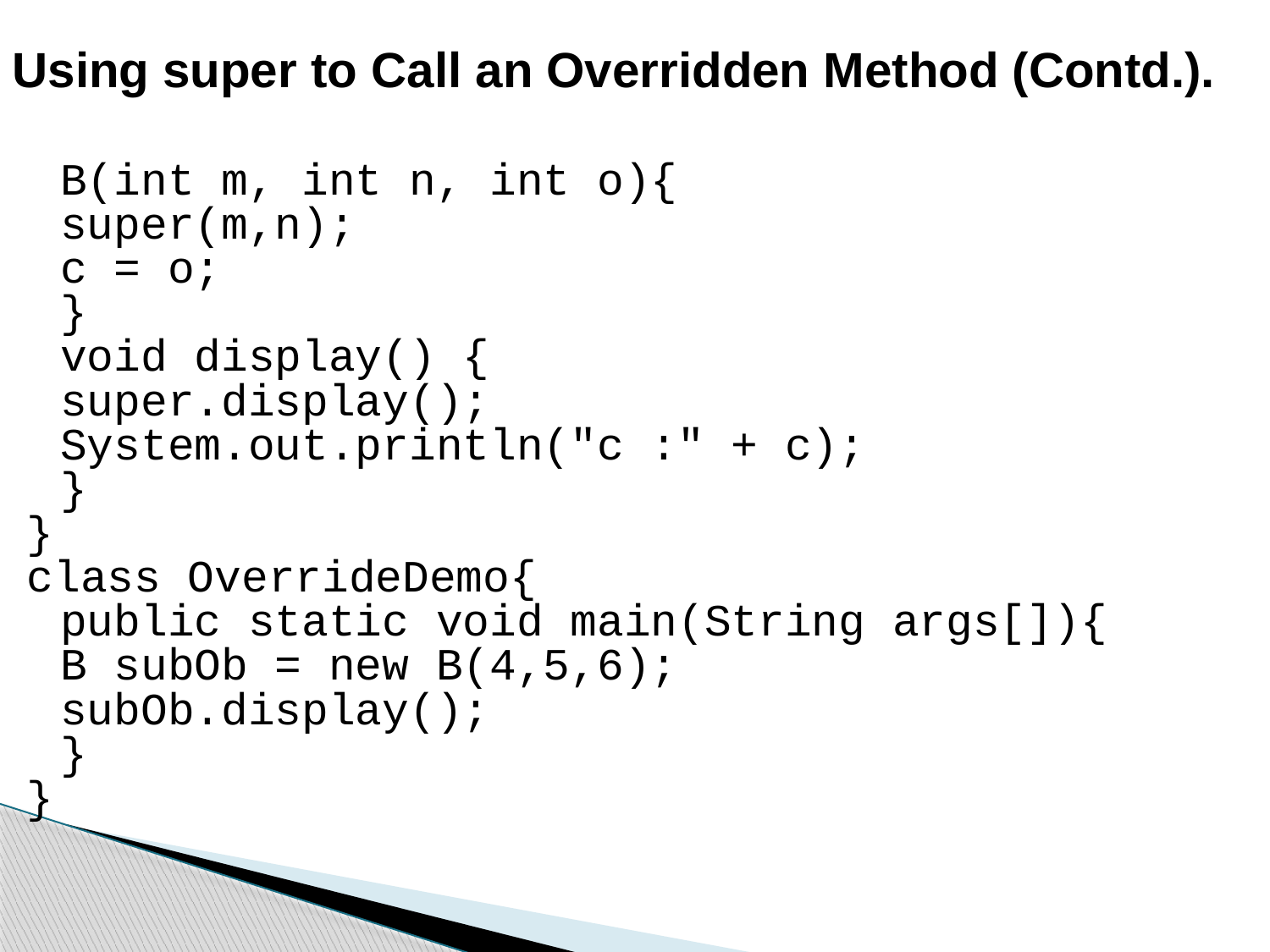

Using super to Call an Overridden Method (Contd.).
	B(int m, int n, int o){
		super(m,n);
		c = o;
	}
	void display() {
		super.display();
		System.out.println("c :" + c);
	}
}
class OverrideDemo{
	public static void main(String args[]){
		B subOb = new B(4,5,6);
		subOb.display();
	}
}